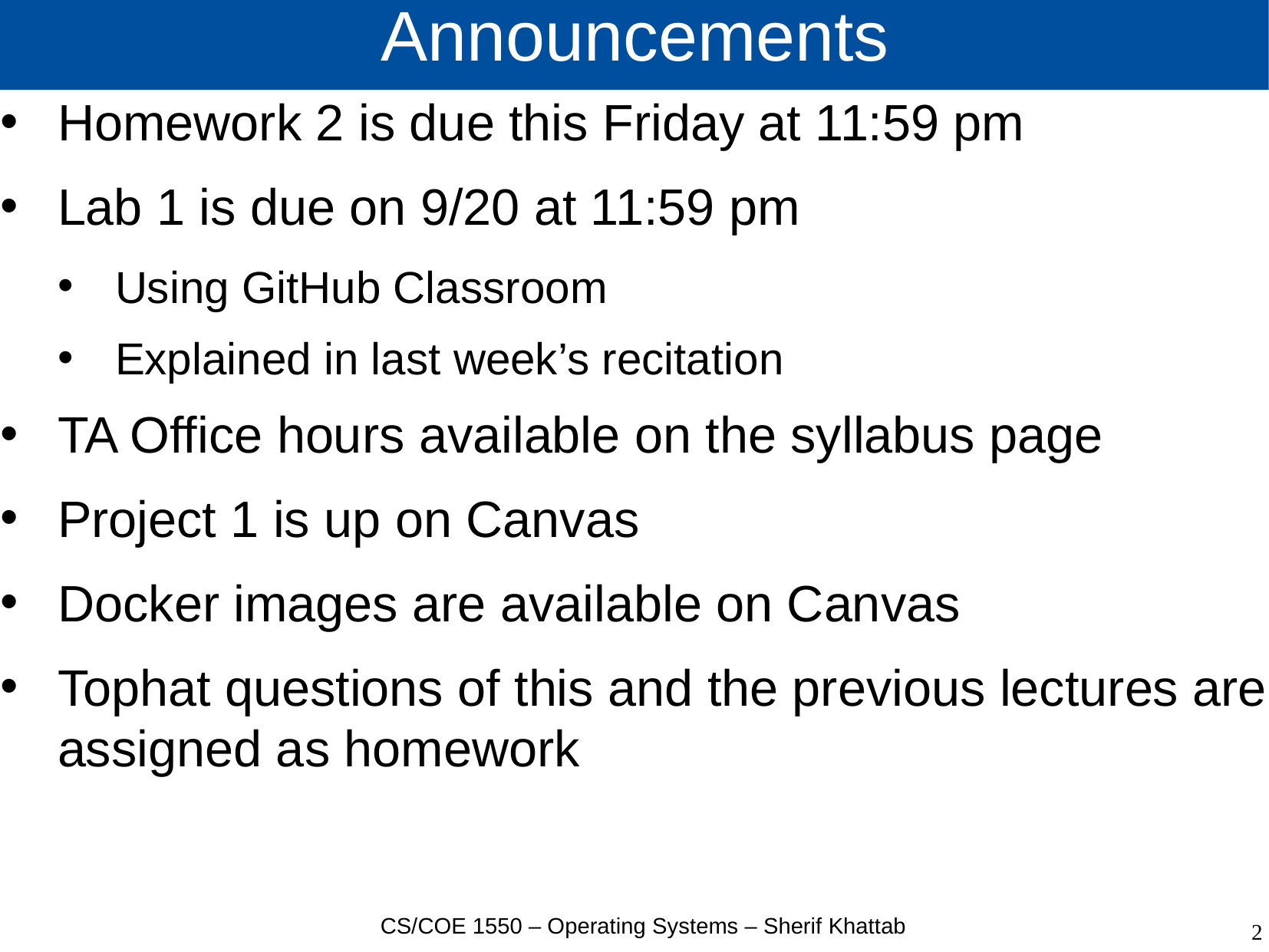

# Announcements
Homework 2 is due this Friday at 11:59 pm
Lab 1 is due on 9/20 at 11:59 pm
Using GitHub Classroom
Explained in last week’s recitation
TA Office hours available on the syllabus page
Project 1 is up on Canvas
Docker images are available on Canvas
Tophat questions of this and the previous lectures are assigned as homework
CS/COE 1550 – Operating Systems – Sherif Khattab
2